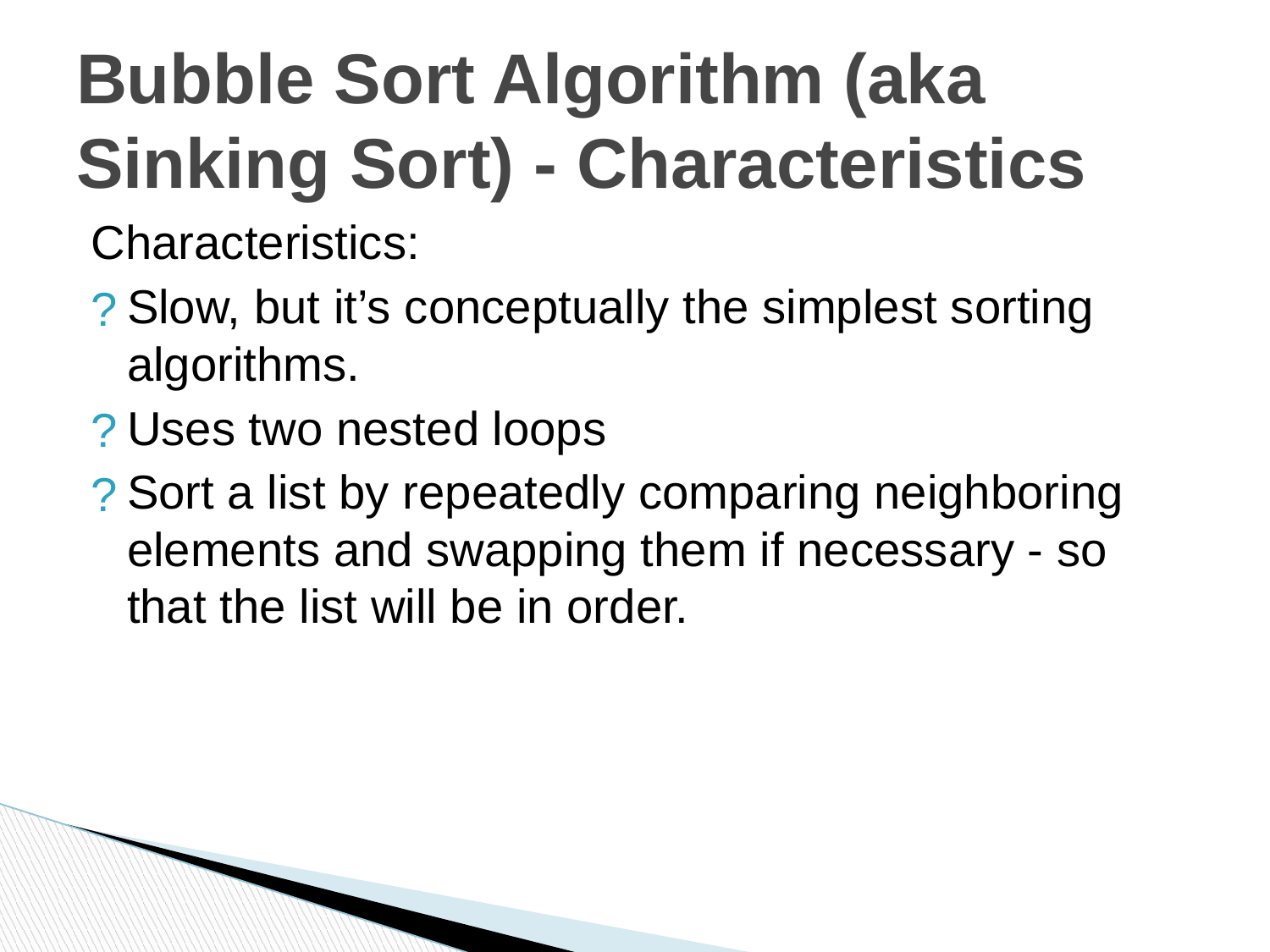

# Bubble Sort Algorithm (aka Sinking Sort) - Characteristics
Characteristics:
Slow, but it’s conceptually the simplest sorting algorithms.
Uses two nested loops
Sort a list by repeatedly comparing neighboring elements and swapping them if necessary - so that the list will be in order.